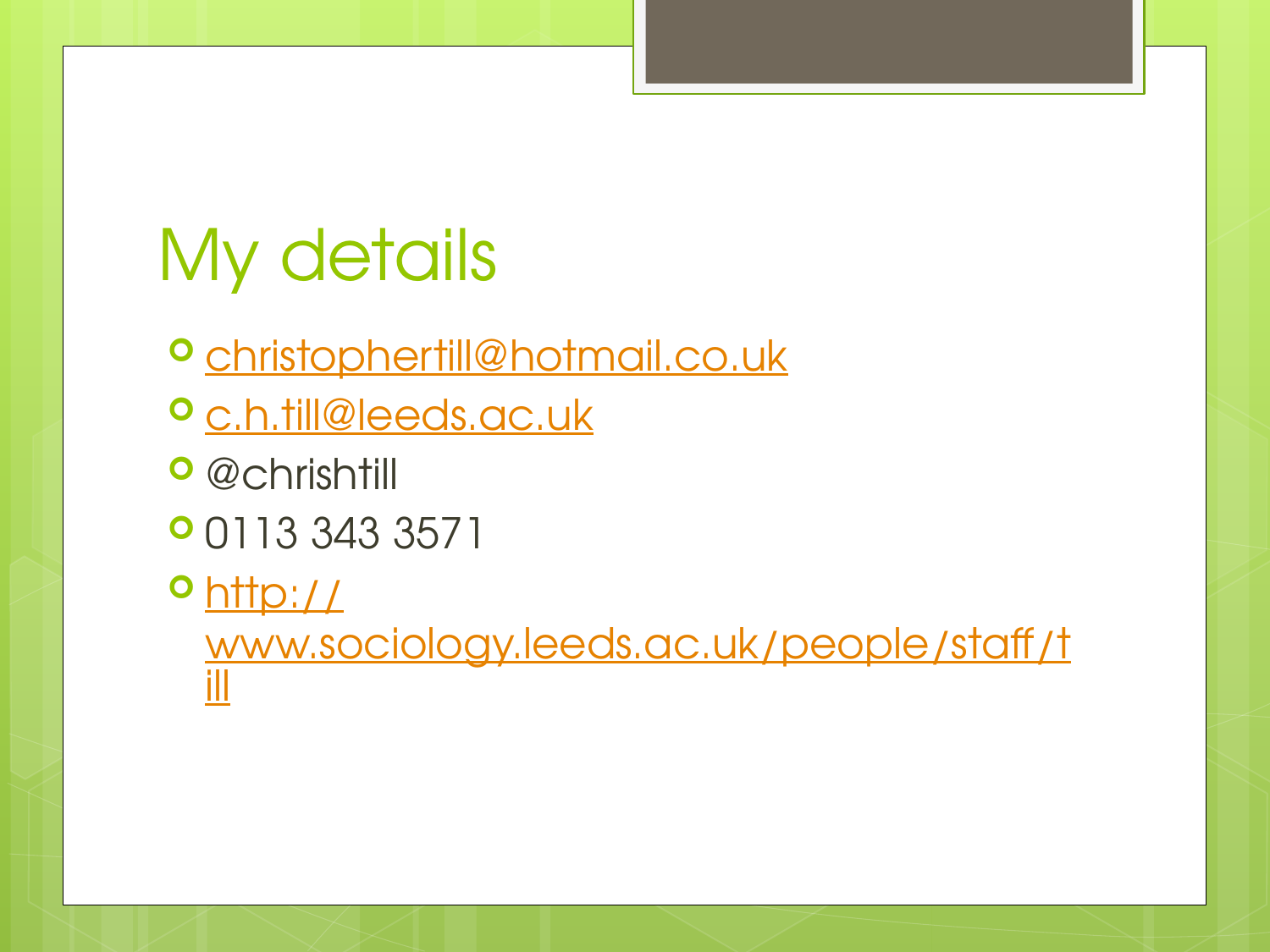

# My details
christophertill@hotmail.co.uk
c.h.till@leeds.ac.uk
@chrishtill
0113 343 3571
http://www.sociology.leeds.ac.uk/people/staff/till